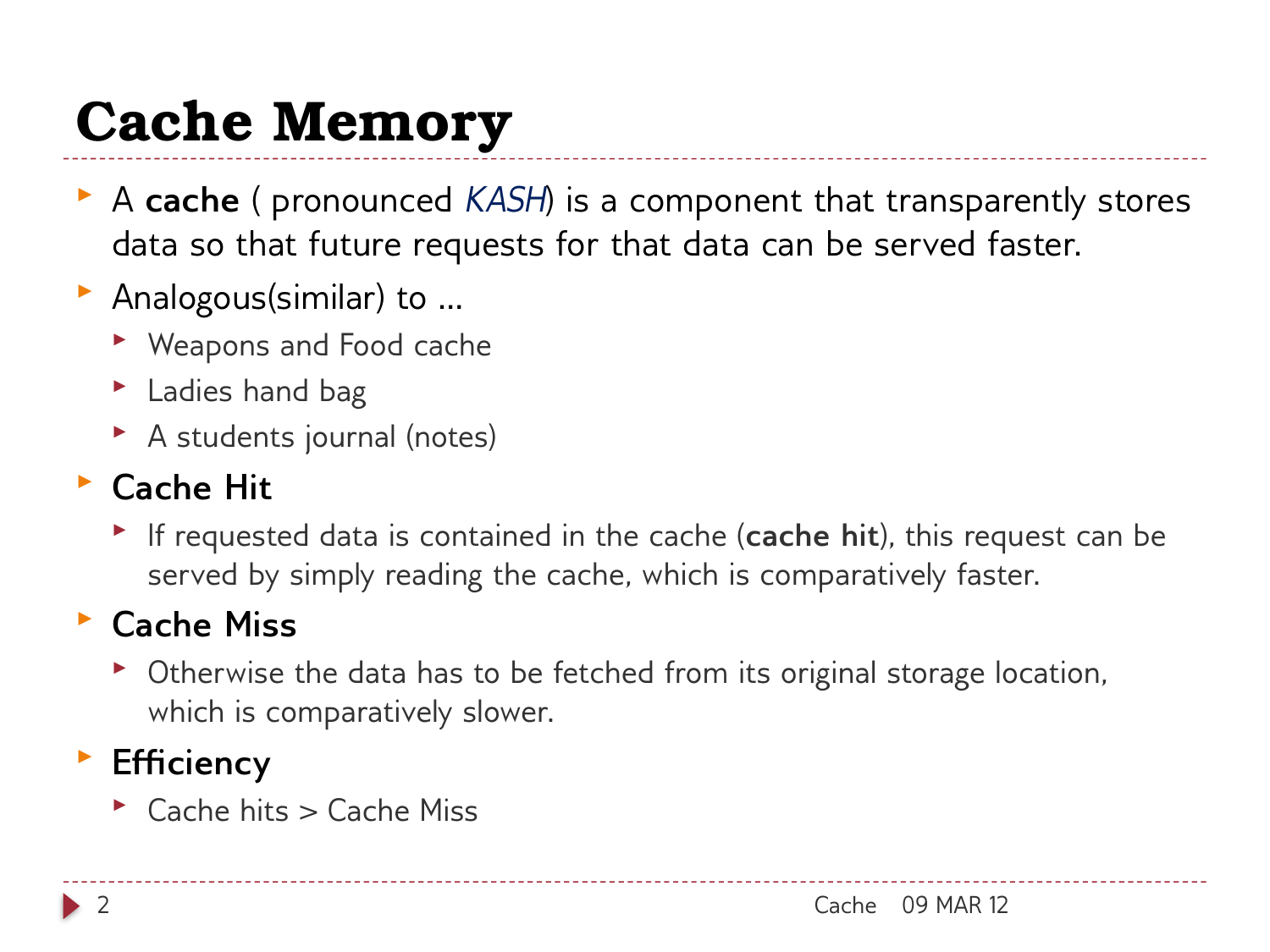

# Cache Memory
A cache ( pronounced KASH) is a component that transparently stores data so that future requests for that data can be served faster.
Analogous(similar) to …
Weapons and Food cache
Ladies hand bag
A students journal (notes)
Cache Hit
If requested data is contained in the cache (cache hit), this request can be served by simply reading the cache, which is comparatively faster.
Cache Miss
Otherwise the data has to be fetched from its original storage location, which is comparatively slower.
Efficiency
Cache hits > Cache Miss
2
Cache
09 MAR 12